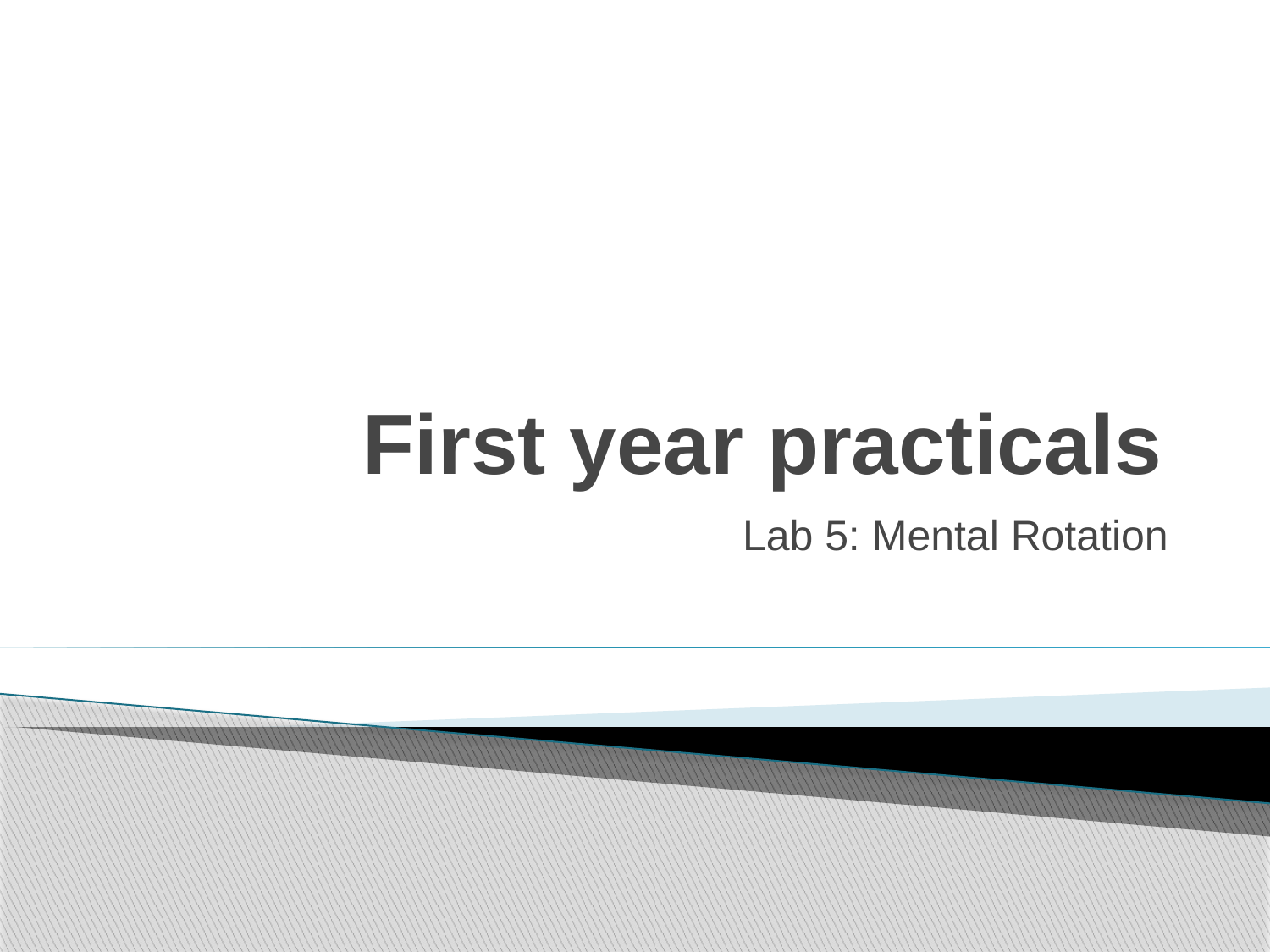

# First year practicals
Lab 5: Mental Rotation